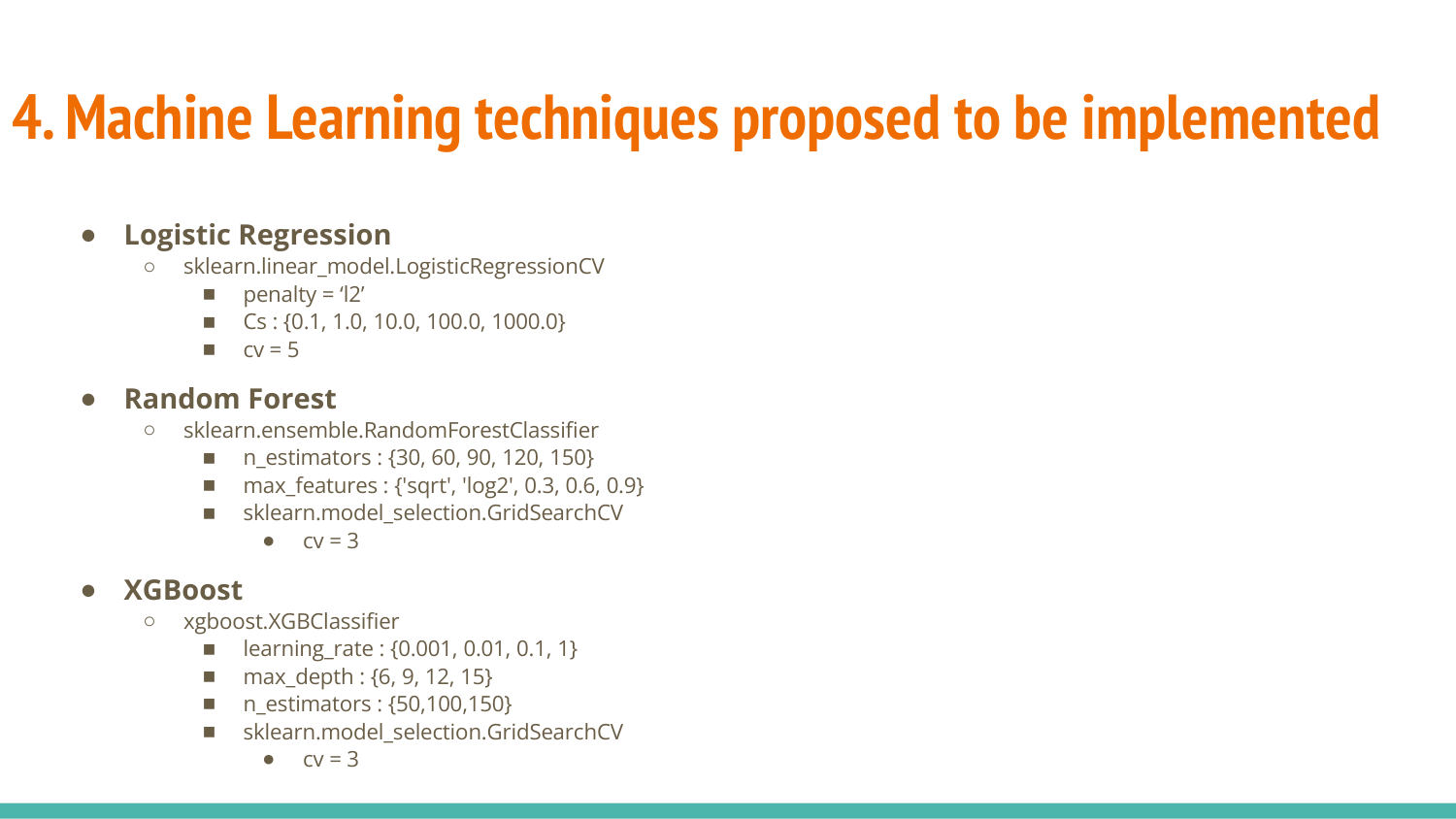

# 4. Machine Learning techniques proposed to be implemented
Logistic Regression
sklearn.linear_model.LogisticRegressionCV
penalty = ‘l2’
Cs : {0.1, 1.0, 10.0, 100.0, 1000.0}
cv = 5
Random Forest
sklearn.ensemble.RandomForestClassifier
n_estimators : {30, 60, 90, 120, 150}
max_features : {'sqrt', 'log2', 0.3, 0.6, 0.9}
sklearn.model_selection.GridSearchCV
cv = 3
XGBoost
xgboost.XGBClassifier
learning_rate : {0.001, 0.01, 0.1, 1}
max_depth : {6, 9, 12, 15}
n_estimators : {50,100,150}
sklearn.model_selection.GridSearchCV
cv = 3